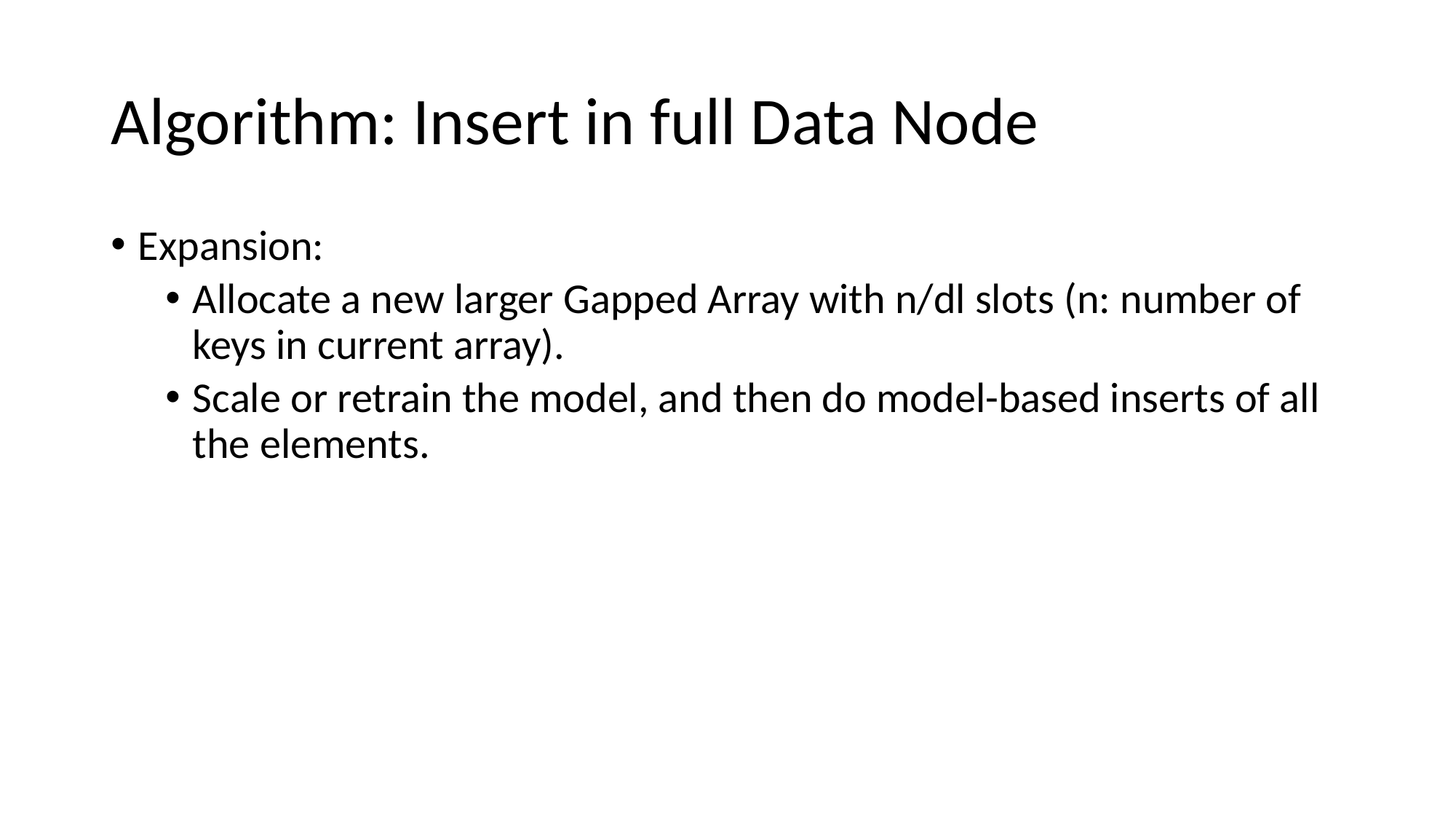

# Algorithm: Insert in full Data Node
Expansion:
Allocate a new larger Gapped Array with n/dl slots (n: number of keys in current array).
Scale or retrain the model, and then do model-based inserts of all the elements.